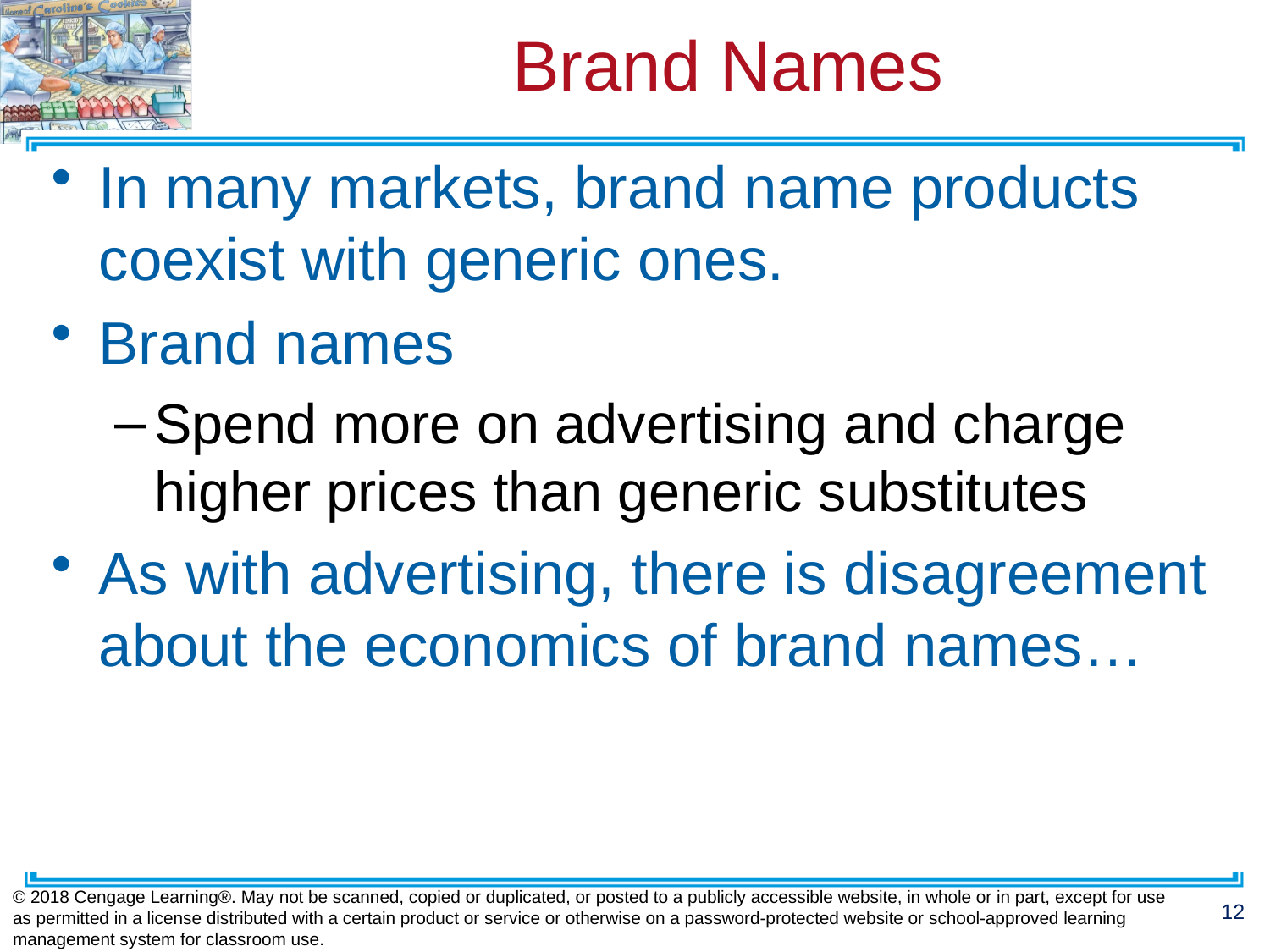

# Brand Names
In many markets, brand name products coexist with generic ones.
Brand names
Spend more on advertising and charge higher prices than generic substitutes
As with advertising, there is disagreement about the economics of brand names…
© 2018 Cengage Learning®. May not be scanned, copied or duplicated, or posted to a publicly accessible website, in whole or in part, except for use as permitted in a license distributed with a certain product or service or otherwise on a password-protected website or school-approved learning management system for classroom use.
12